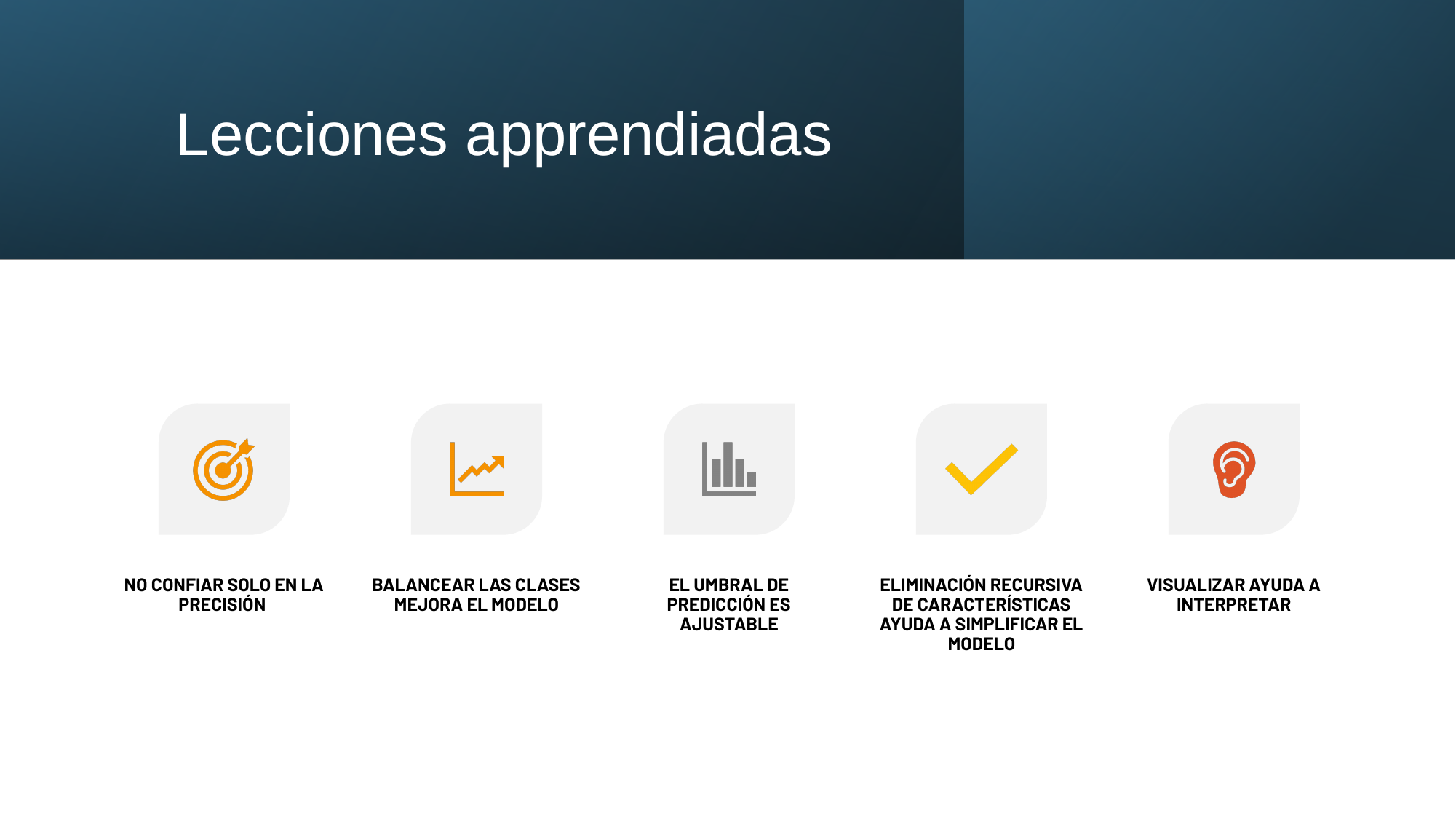

# Lecciones apprendiadas
No confiar solo en la precisión
Balancear las clases mejora el modelo
El umbral de predicción es ajustable
Eliminación recursiva de características ayuda a simplificar el modelo
Visualizar ayuda a interpretar